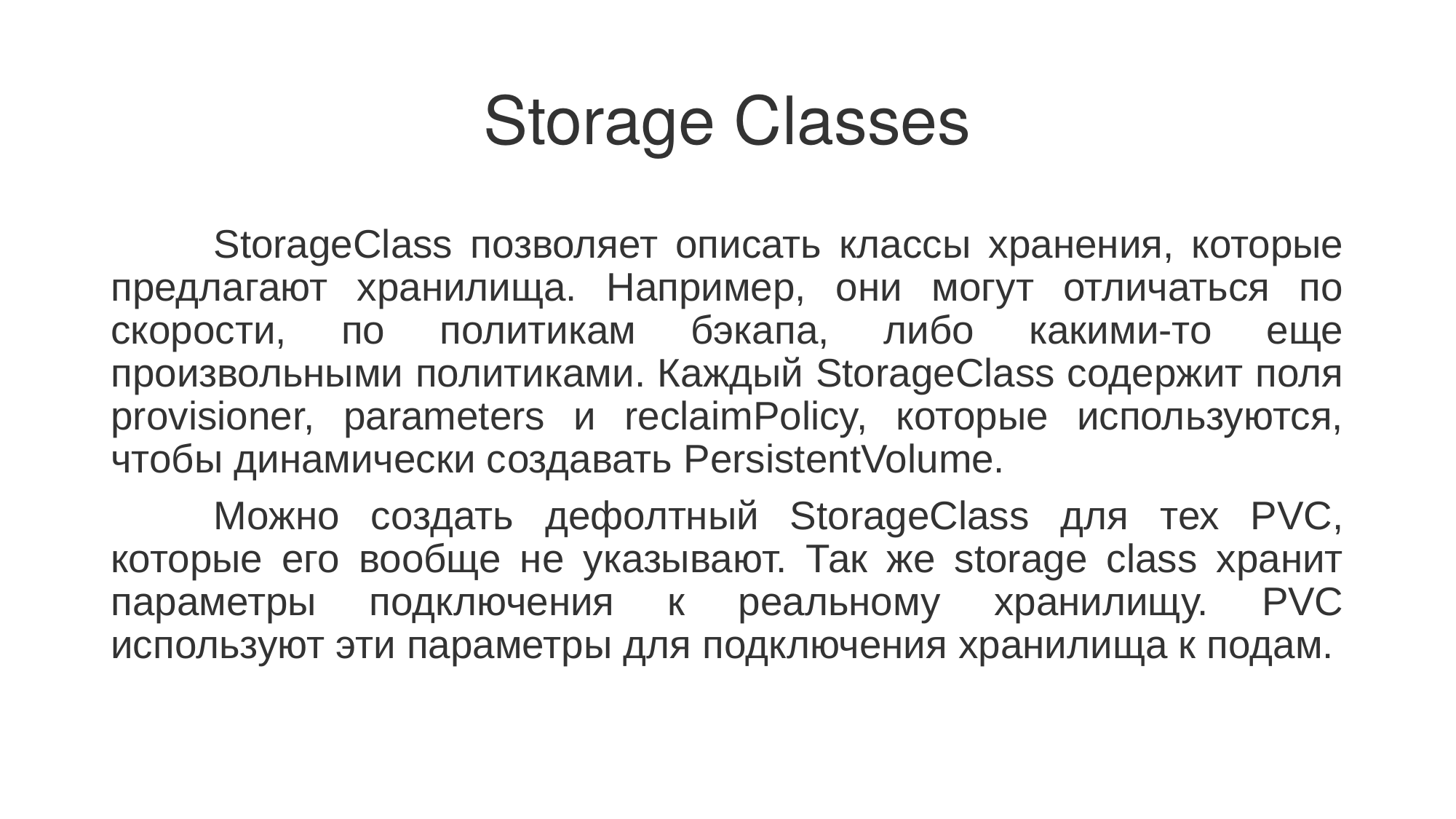

# Storage Classes
	StorageClass позволяет описать классы хранения, которые предлагают хранилища. Например, они могут отличаться по скорости, по политикам бэкапа, либо какими-то еще произвольными политиками. Каждый StorageClass содержит поля provisioner, parameters и reclaimPolicy, которые используются, чтобы динамически создавать PersistentVolume.
	Можно создать дефолтный StorageClass для тех PVC, которые его вообще не указывают. Так же storage class хранит параметры подключения к реальному хранилищу. PVC используют эти параметры для подключения хранилища к подам.